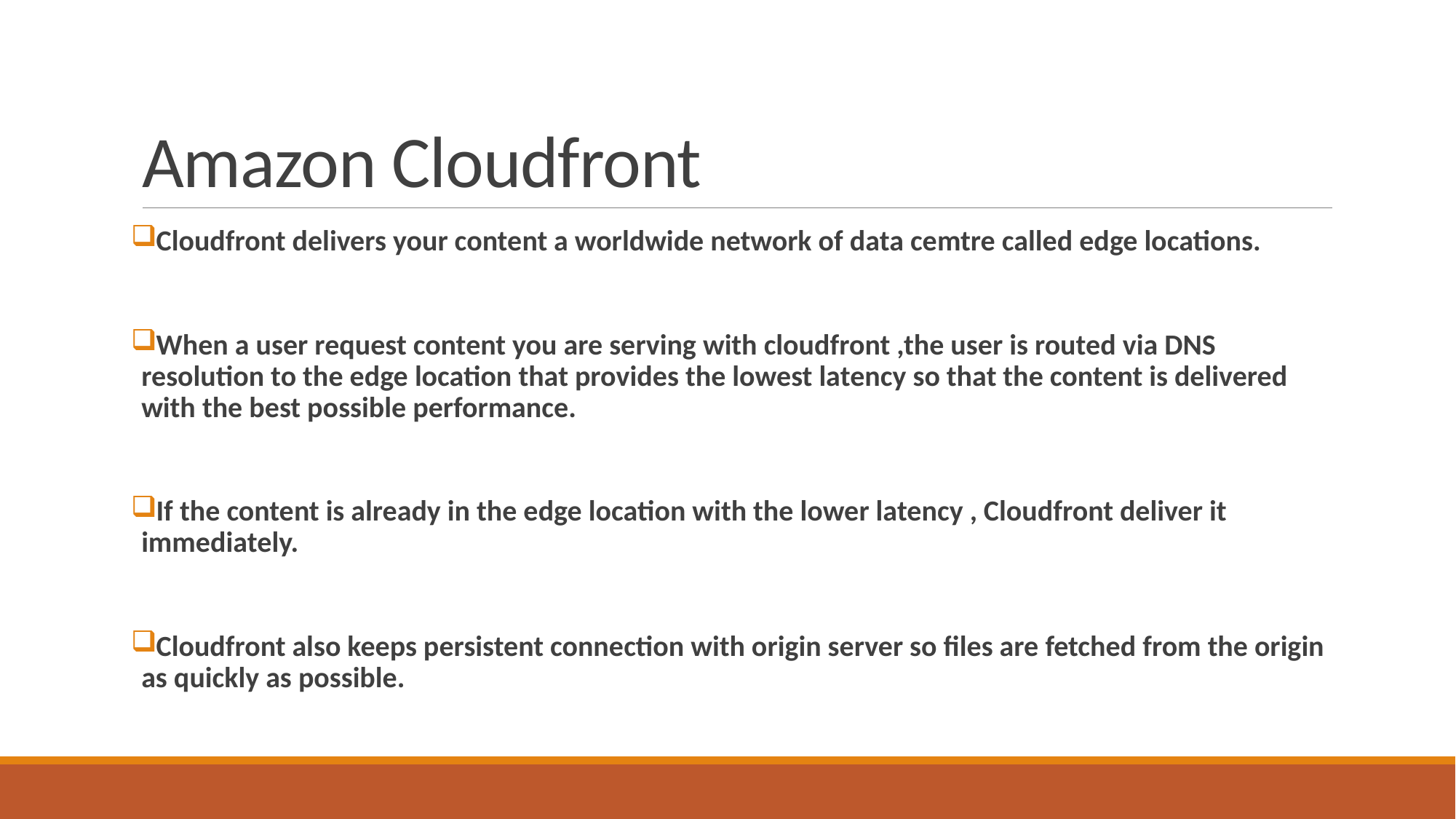

# Amazon Cloudfront
Cloudfront delivers your content a worldwide network of data cemtre called edge locations.

When a user request content you are serving with cloudfront ,the user is routed via DNS resolution to the edge location that provides the lowest latency so that the content is delivered with the best possible performance.

If the content is already in the edge location with the lower latency , Cloudfront deliver it immediately.

Cloudfront also keeps persistent connection with origin server so files are fetched from the origin as quickly as possible.